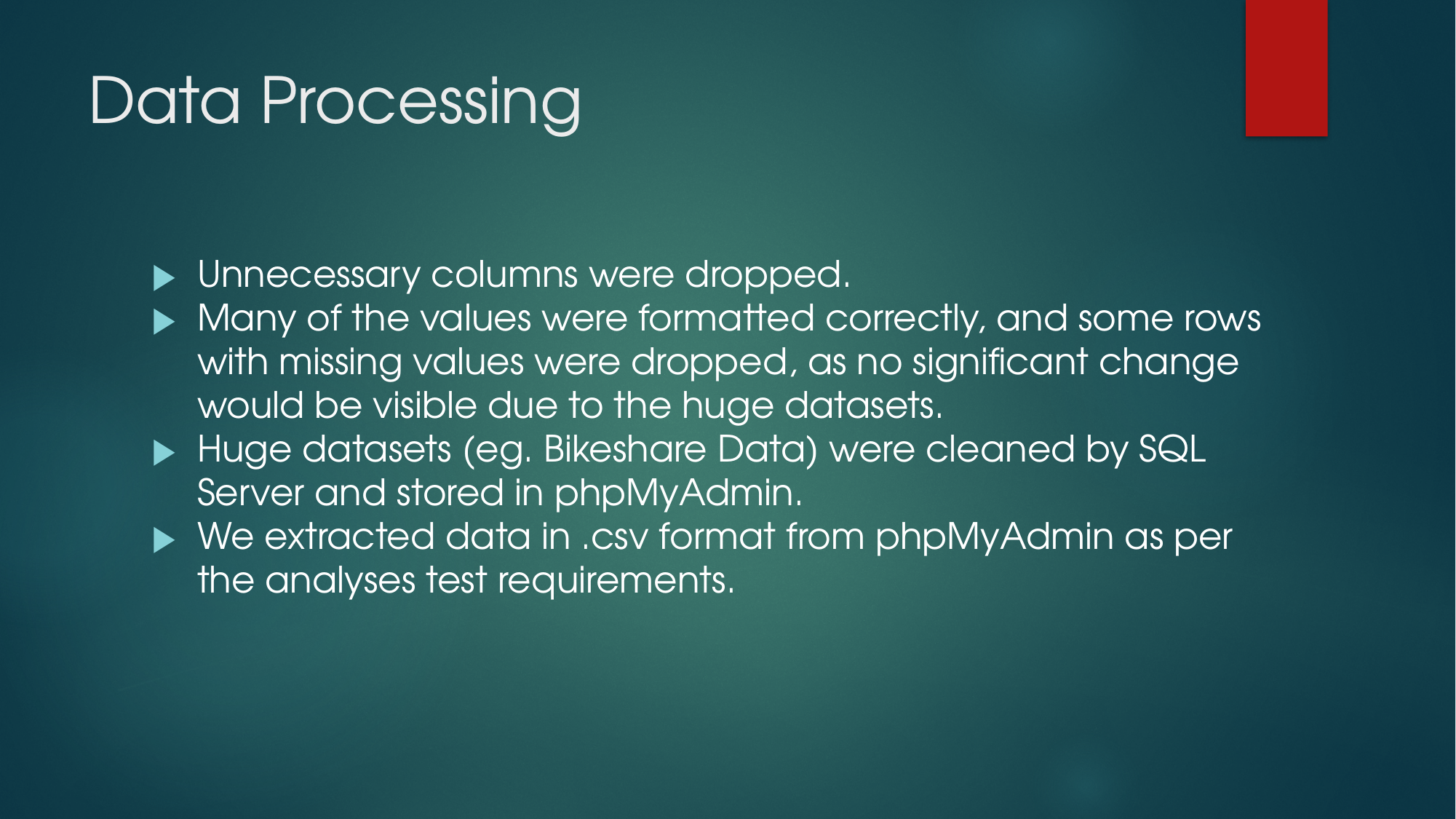

# Data Processing
Unnecessary columns were dropped.
Many of the values were formatted correctly, and some rows with missing values were dropped, as no significant change would be visible due to the huge datasets.
Huge datasets (eg. Bikeshare Data) were cleaned by SQL Server and stored in phpMyAdmin.
We extracted data in .csv format from phpMyAdmin as per the analyses test requirements.